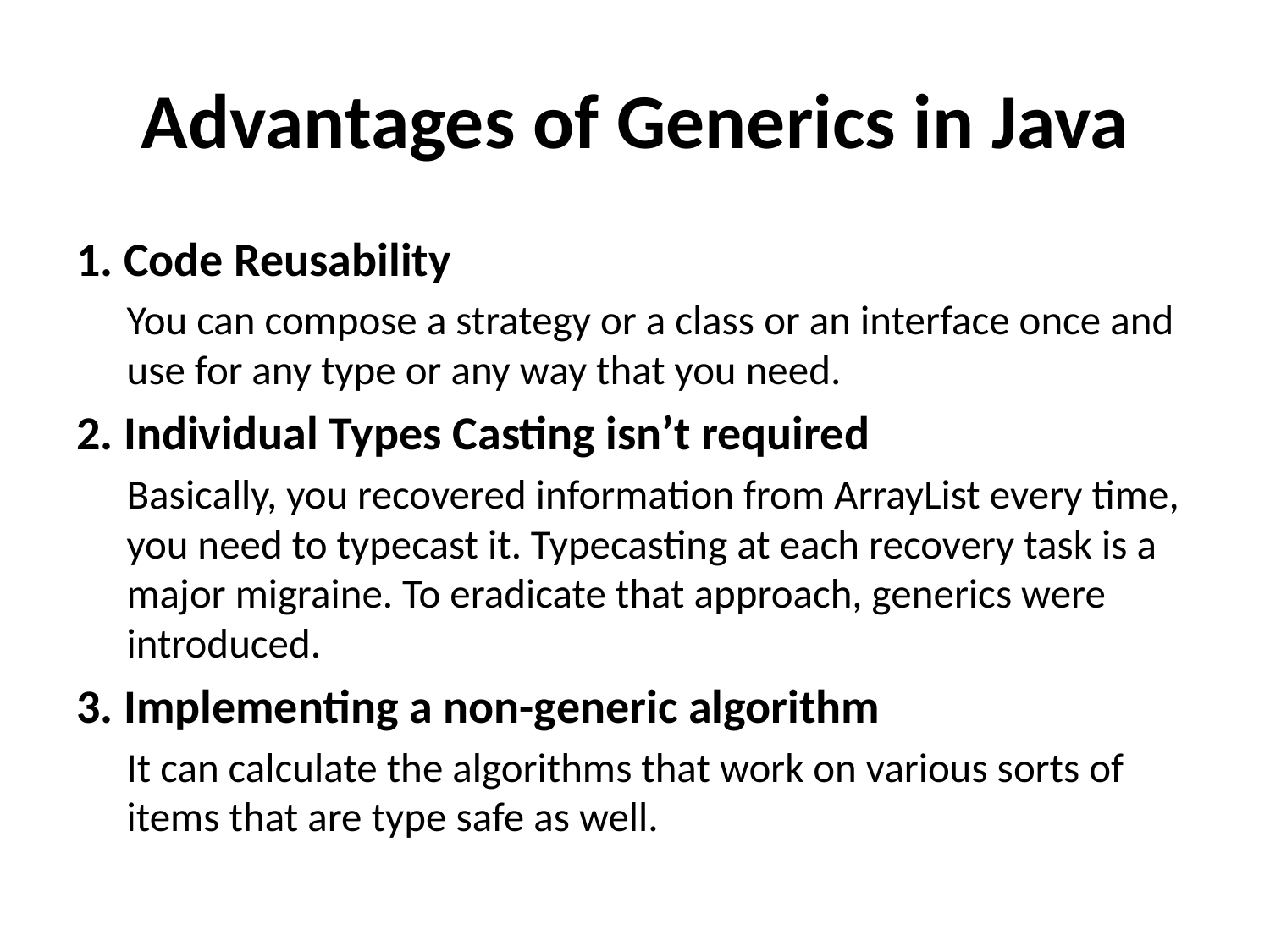

# Advantages of Generics in Java
1. Code Reusability
You can compose a strategy or a class or an interface once and use for any type or any way that you need.
2. Individual Types Casting isn’t required
Basically, you recovered information from ArrayList every time, you need to typecast it. Typecasting at each recovery task is a major migraine. To eradicate that approach, generics were introduced.
3. Implementing a non-generic algorithm
It can calculate the algorithms that work on various sorts of items that are type safe as well.